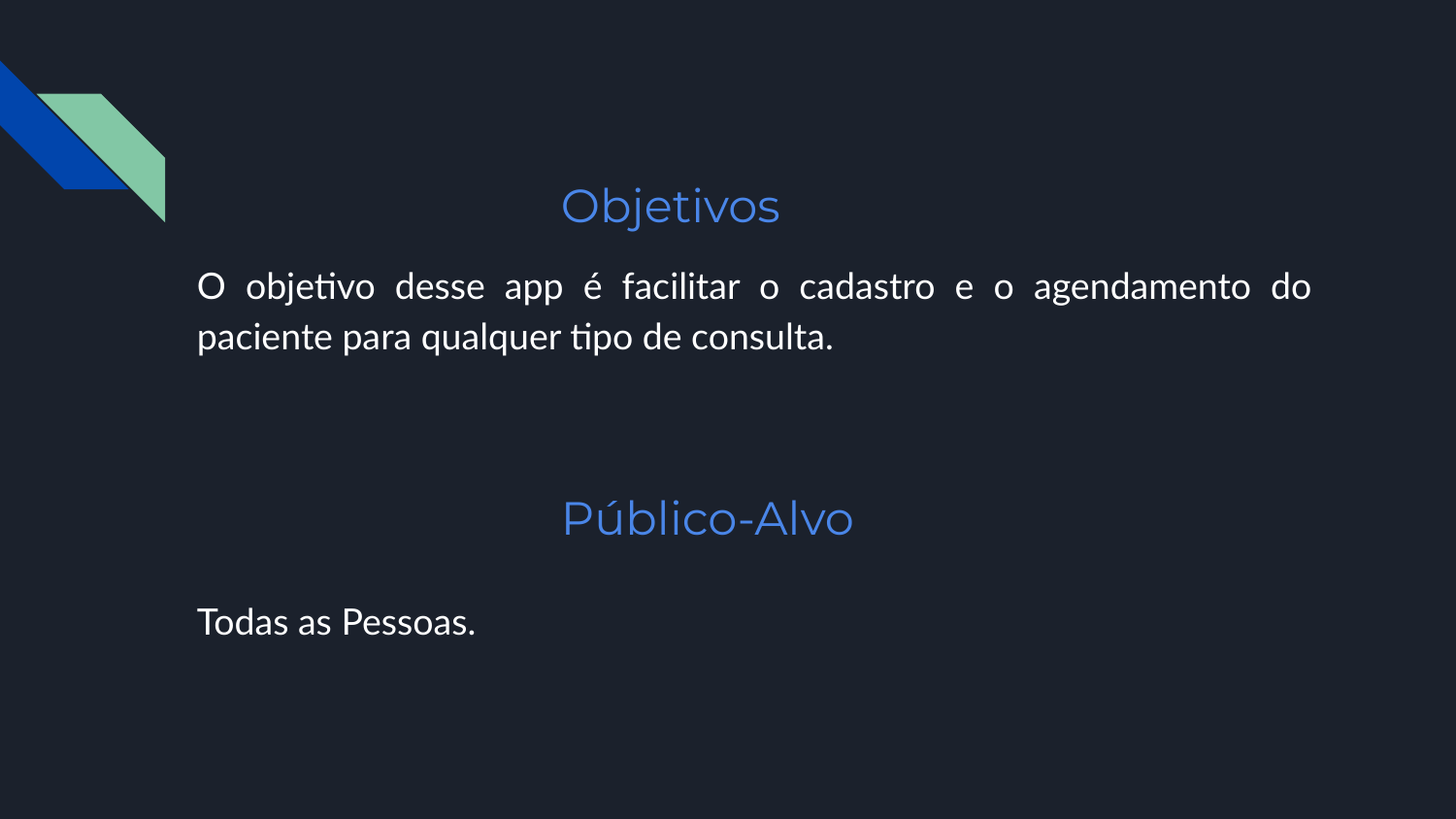

Objetivos
O objetivo desse app é facilitar o cadastro e o agendamento do paciente para qualquer tipo de consulta.

Público-Alvo
Todas as Pessoas.